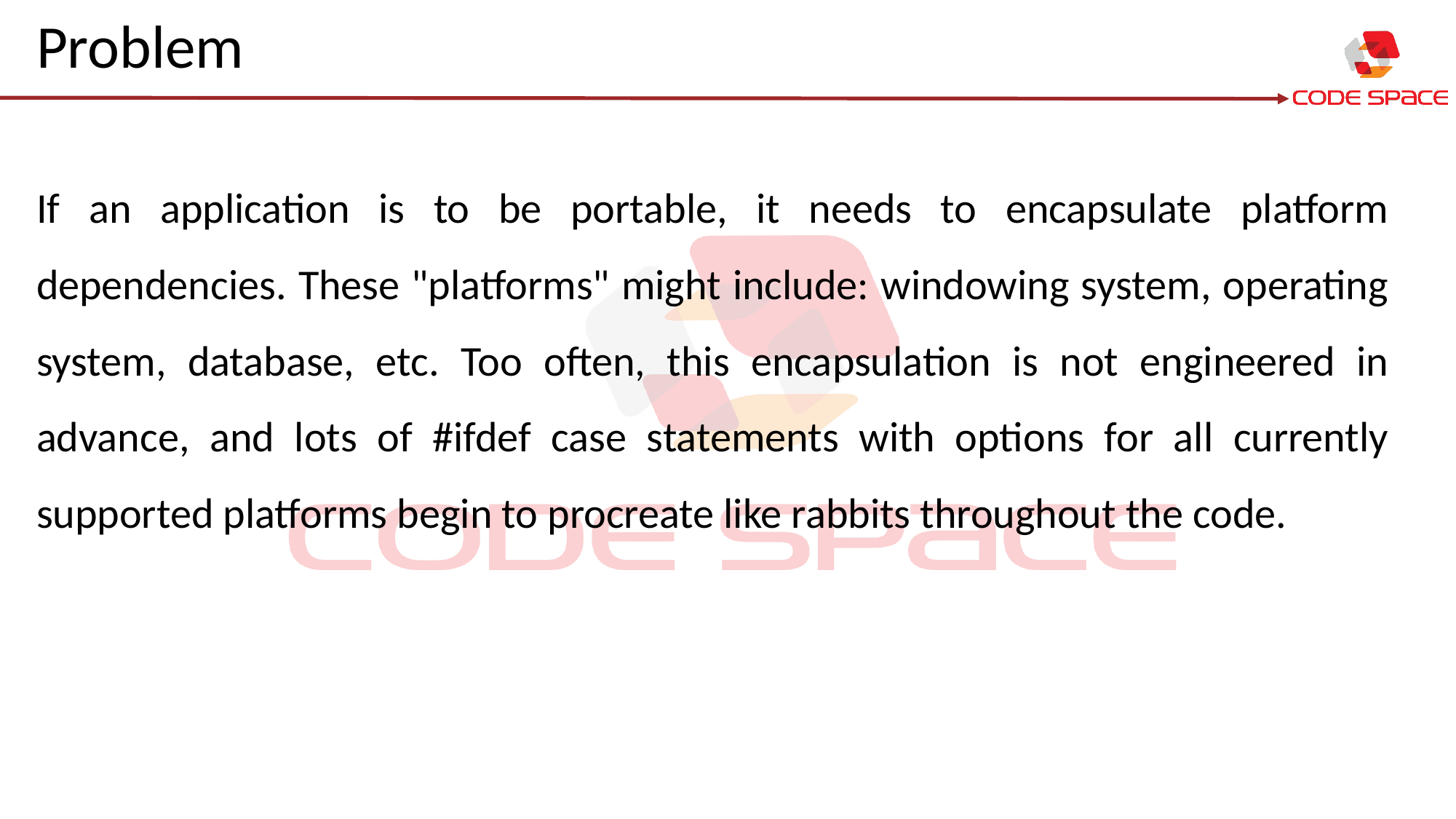

# Problem
If an application is to be portable, it needs to encapsulate platform dependencies. These "platforms" might include: windowing system, operating system, database, etc. Too often, this encapsulation is not engineered in advance, and lots of #ifdef case statements with options for all currently supported platforms begin to procreate like rabbits throughout the code.